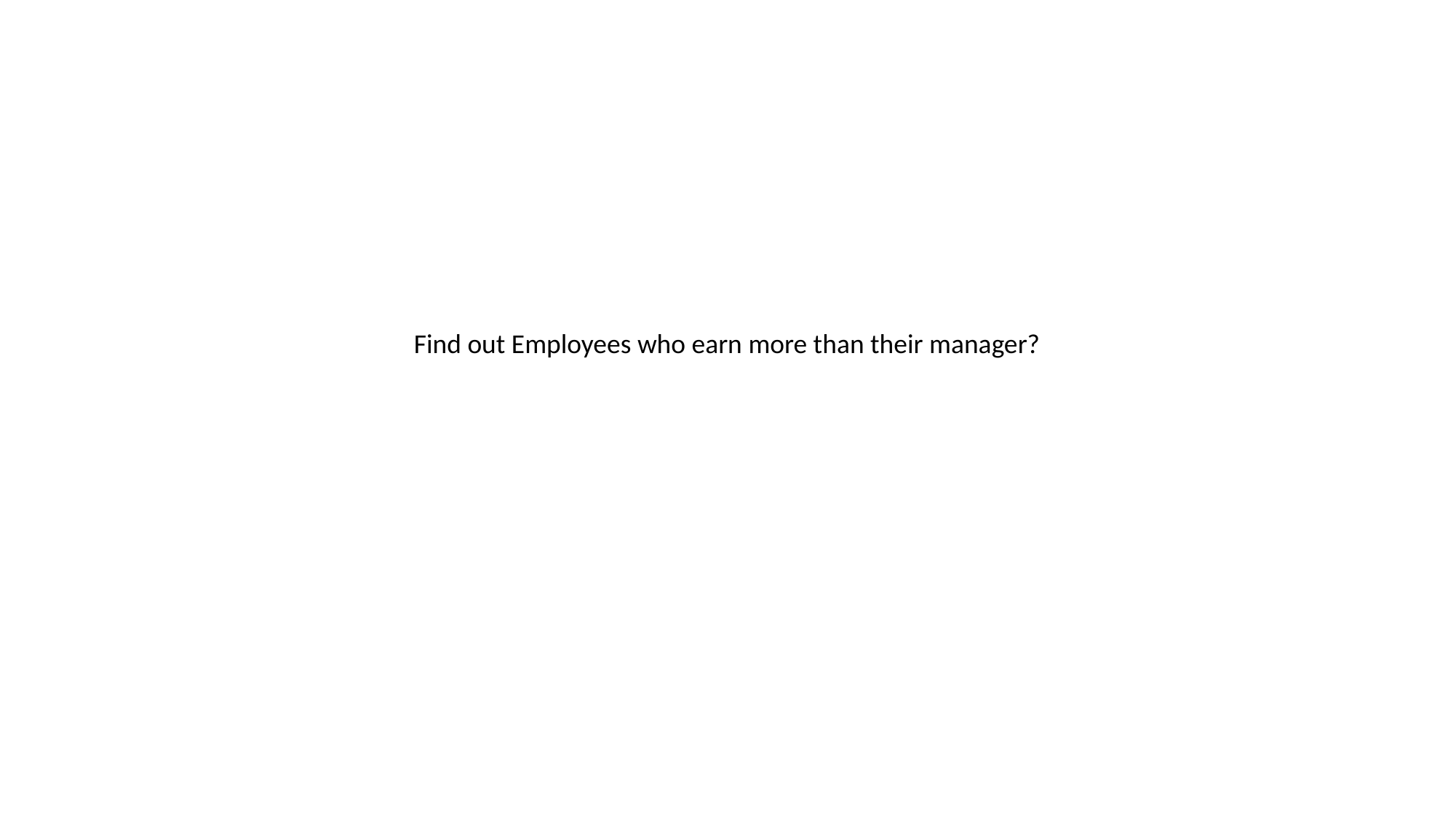

Find out Employees who earn more than their manager?